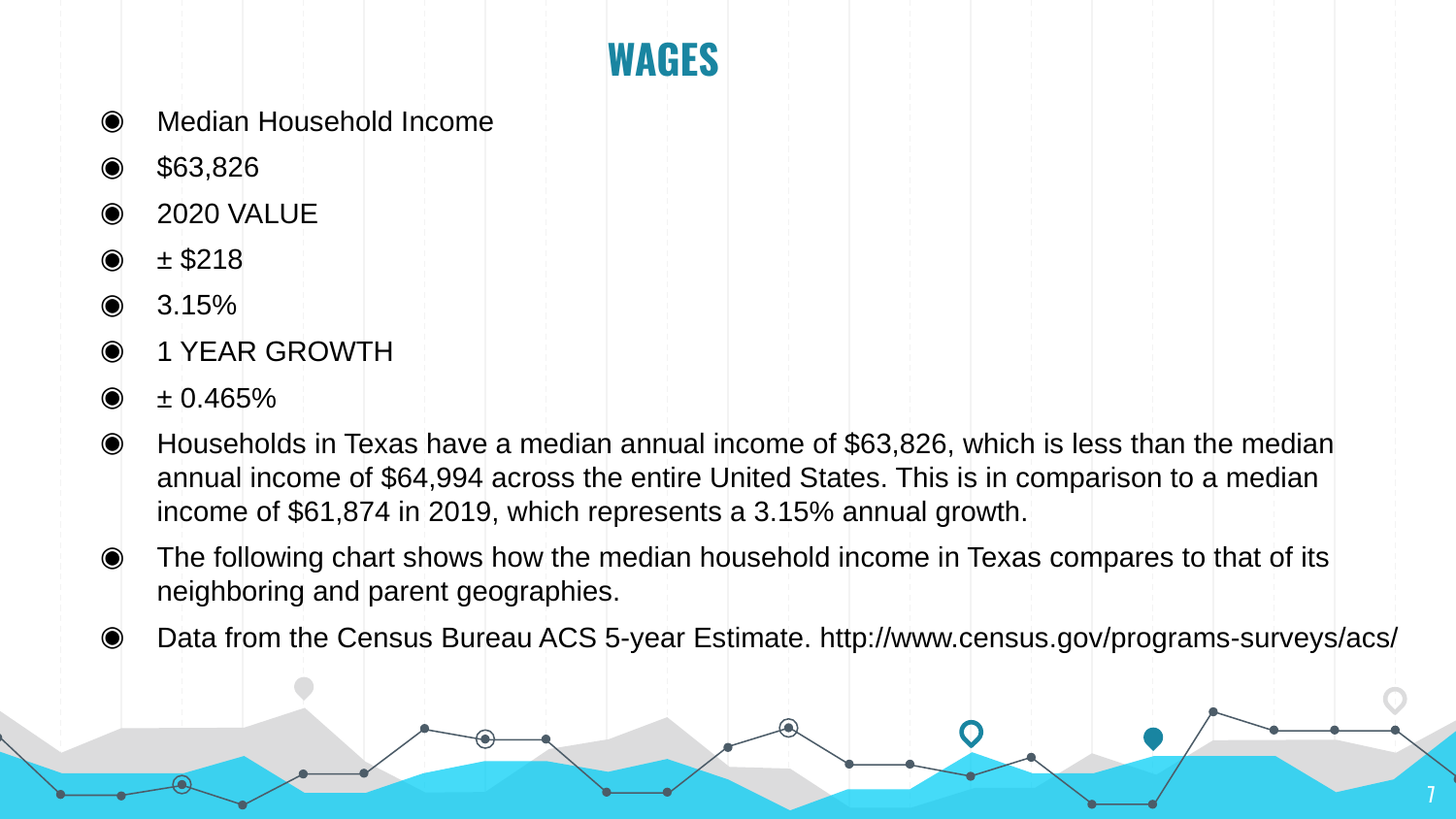

# WAGES
Median Household Income
$63,826
2020 VALUE
± $218
3.15%
1 YEAR GROWTH
± 0.465%
Households in Texas have a median annual income of $63,826, which is less than the median annual income of $64,994 across the entire United States. This is in comparison to a median income of $61,874 in 2019, which represents a 3.15% annual growth.
The following chart shows how the median household income in Texas compares to that of its neighboring and parent geographies.
Data from the Census Bureau ACS 5-year Estimate. http://www.census.gov/programs-surveys/acs/

7